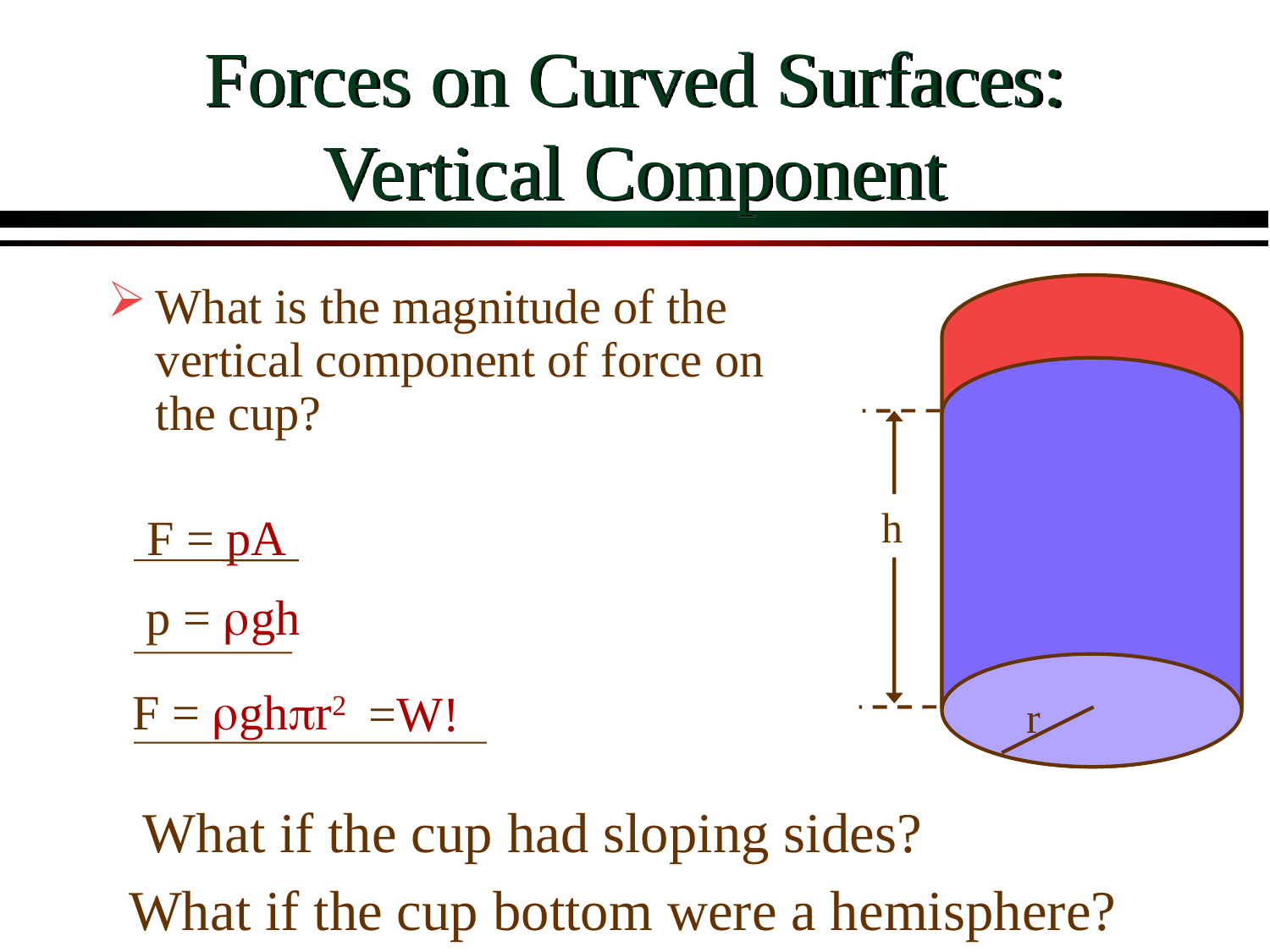

# Forces on Curved Surfaces: Vertical Component
What is the magnitude of the vertical component of force on the cup?

h
F = pA

p = ρgh

F = ρghπr2
=W!
r

What if the cup had sloping sides?
What if the cup bottom were a hemisphere?